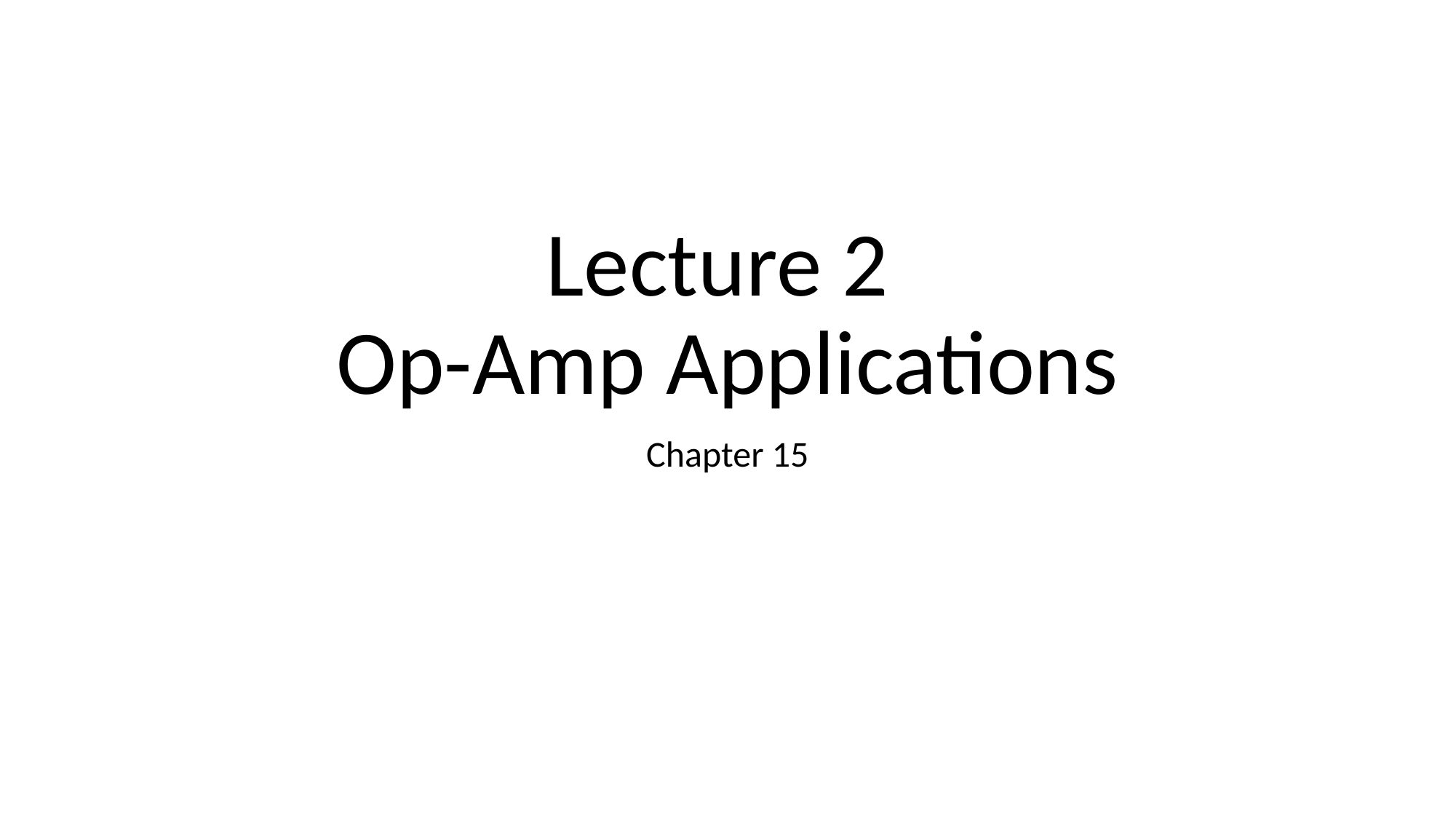

# Lecture 2 Op-Amp Applications
Chapter 15